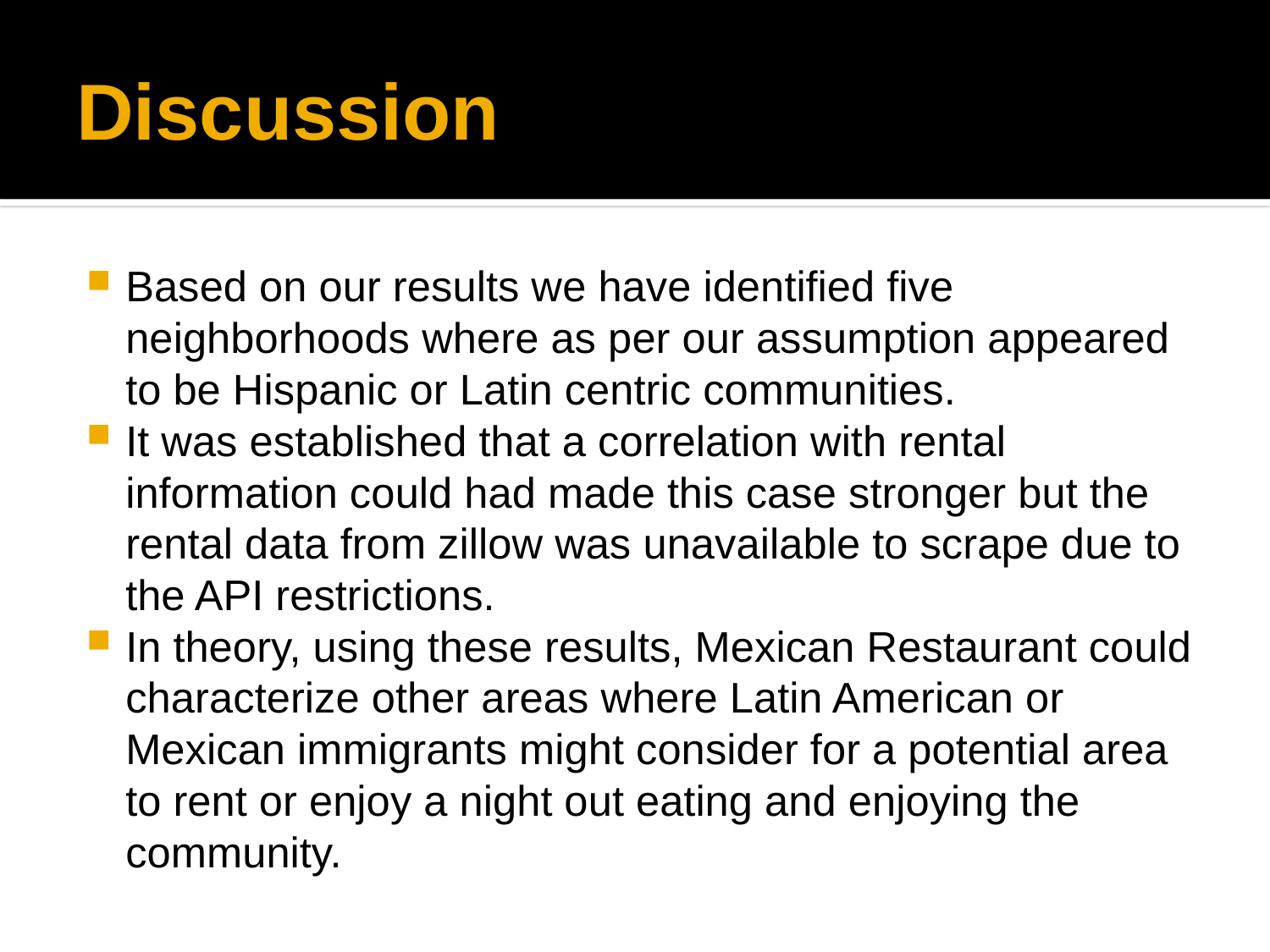

# Discussion
Based on our results we have identified five neighborhoods where as per our assumption appeared to be Hispanic or Latin centric communities.
It was established that a correlation with rental information could had made this case stronger but the rental data from zillow was unavailable to scrape due to the API restrictions.
In theory, using these results, Mexican Restaurant could characterize other areas where Latin American or Mexican immigrants might consider for a potential area to rent or enjoy a night out eating and enjoying the community.